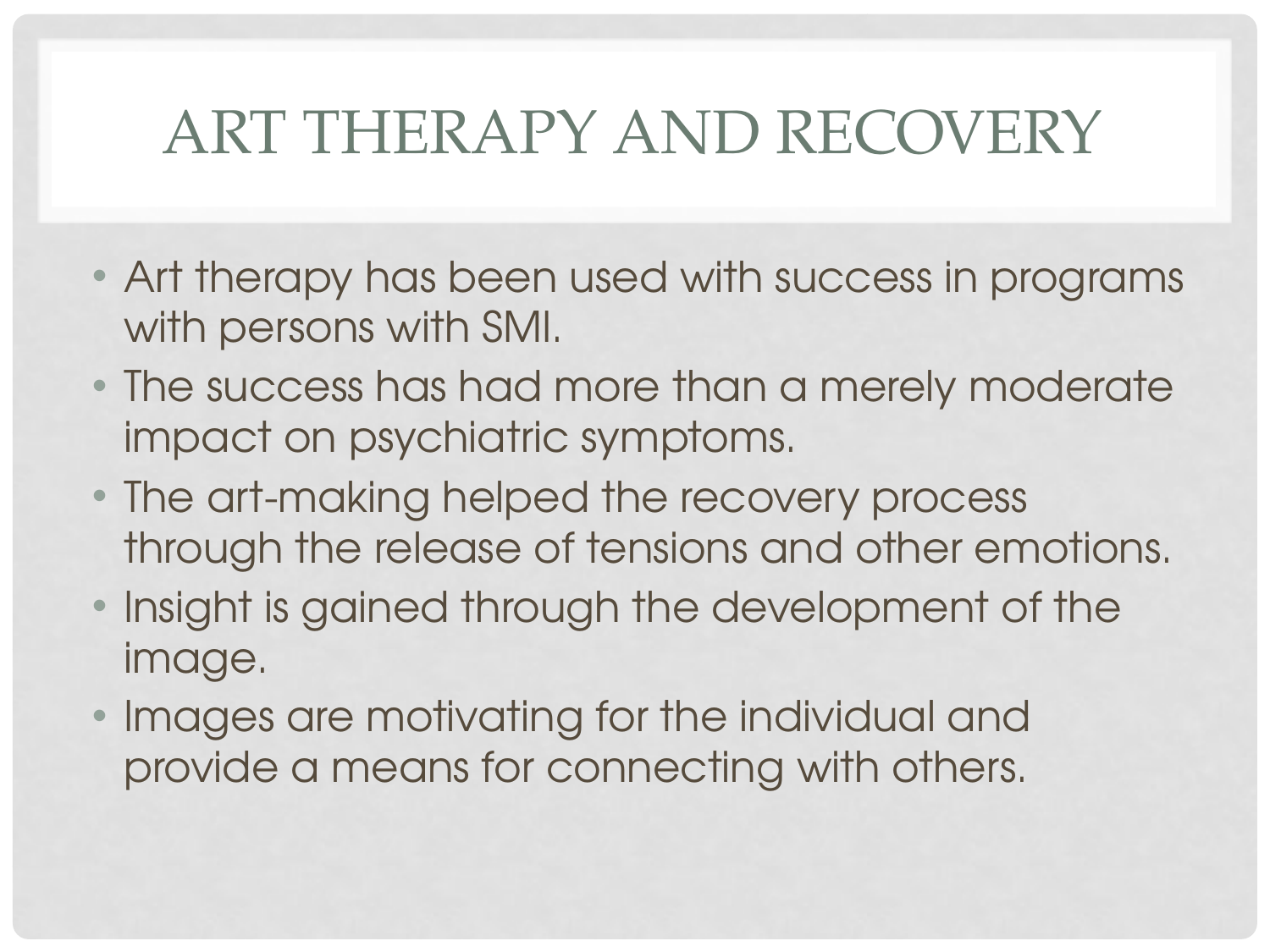

# Art therapy and recovery
Art therapy has been used with success in programs with persons with SMI.
The success has had more than a merely moderate impact on psychiatric symptoms.
The art-making helped the recovery process through the release of tensions and other emotions.
Insight is gained through the development of the image.
Images are motivating for the individual and provide a means for connecting with others.